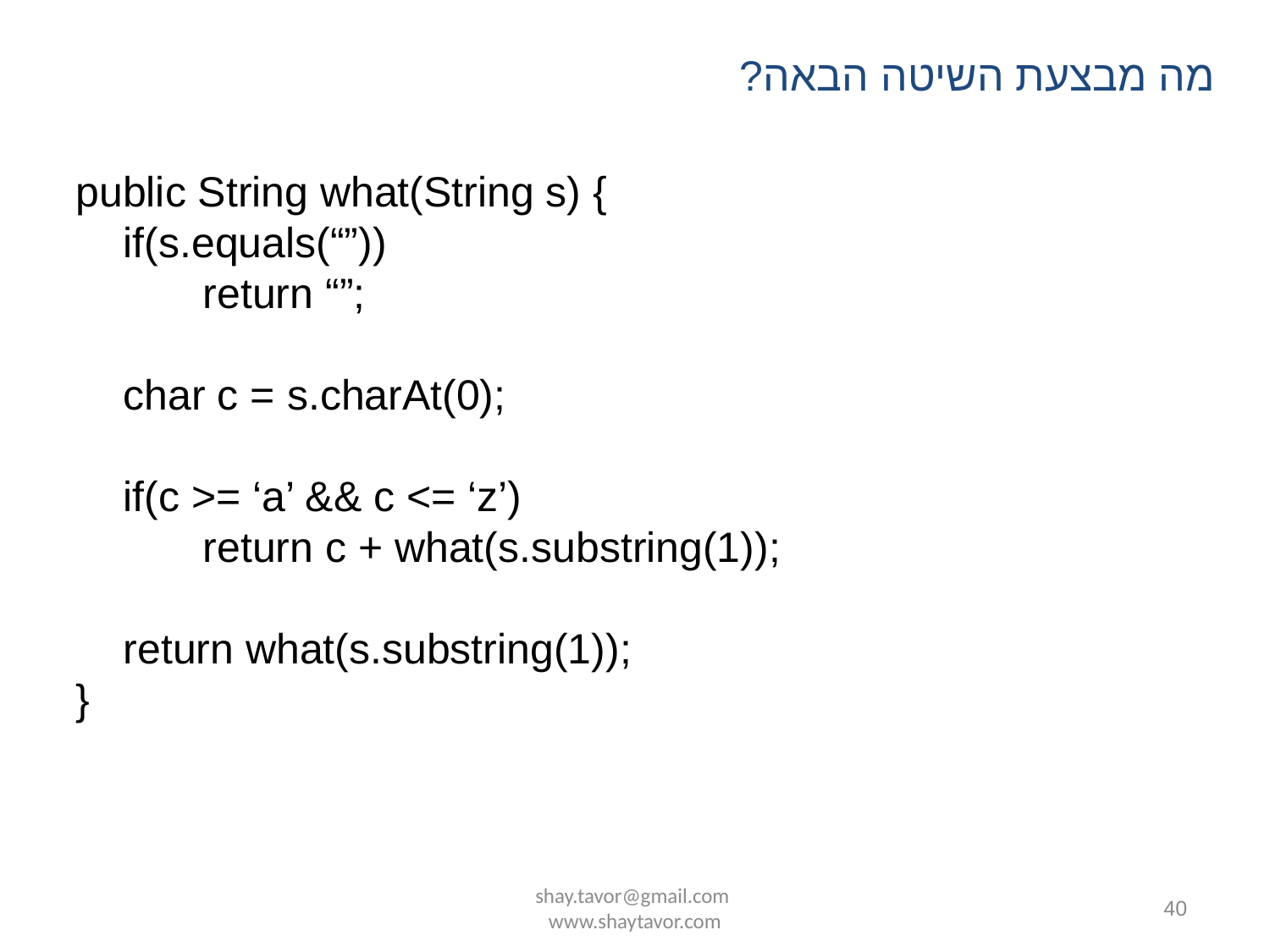

מה מבצעת השיטה הבאה?
public String what(String s) {
    if(s.equals(“”))
	return “”;

    char c = s.charAt(0);

    if(c >= ‘a’ && c <= ‘z’)
	return c + what(s.substring(1));

    return what(s.substring(1));
}
shay.tavor@gmail.com  www.shaytavor.com
40